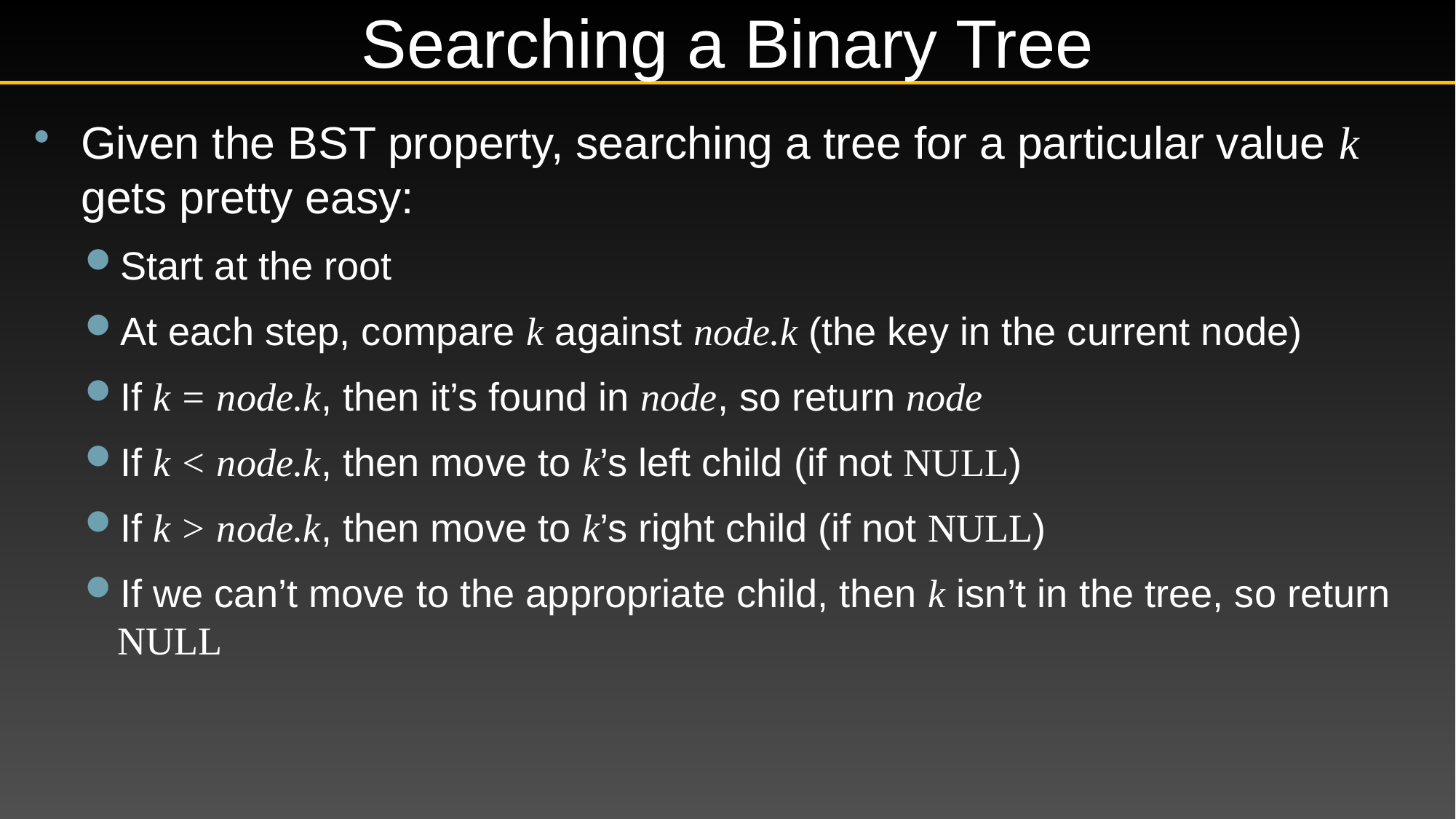

# Searching a Binary Tree
Given the BST property, searching a tree for a particular value k gets pretty easy:
Start at the root
At each step, compare k against node.k (the key in the current node)
If k = node.k, then it’s found in node, so return node
If k < node.k, then move to k’s left child (if not null)
If k > node.k, then move to k’s right child (if not null)
If we can’t move to the appropriate child, then k isn’t in the tree, so return null